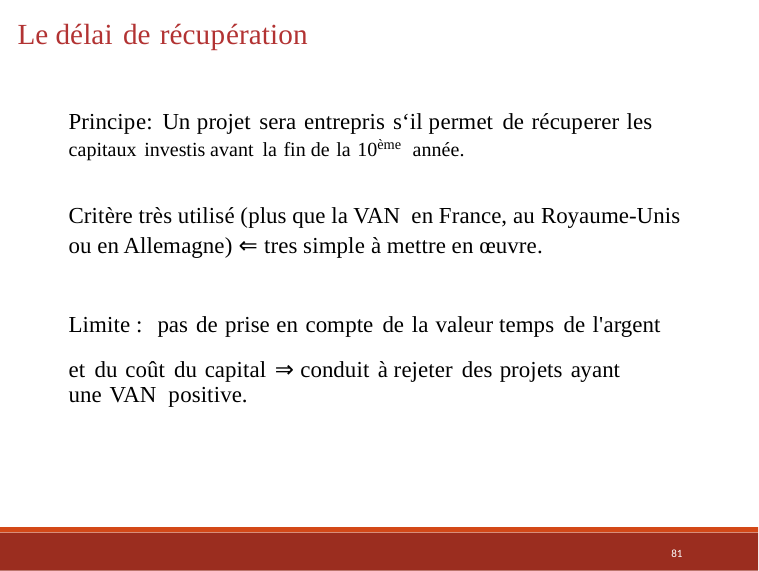

Le délai de récupération
Principe: Un projet sera entrepris s‘il permet de récuperer les
capitaux investis avant la fin de la 10ème  année.

Critère très utilisé (plus que la VAN  en France, au Royaume-Unis ou en Allemagne) ⇐ tres simple à mettre en œuvre.

Limite :  pas de prise en compte de la valeur temps de l'argent
et du coût du capital ⇒ conduit à rejeter des projets ayant
une VAN  positive.
81